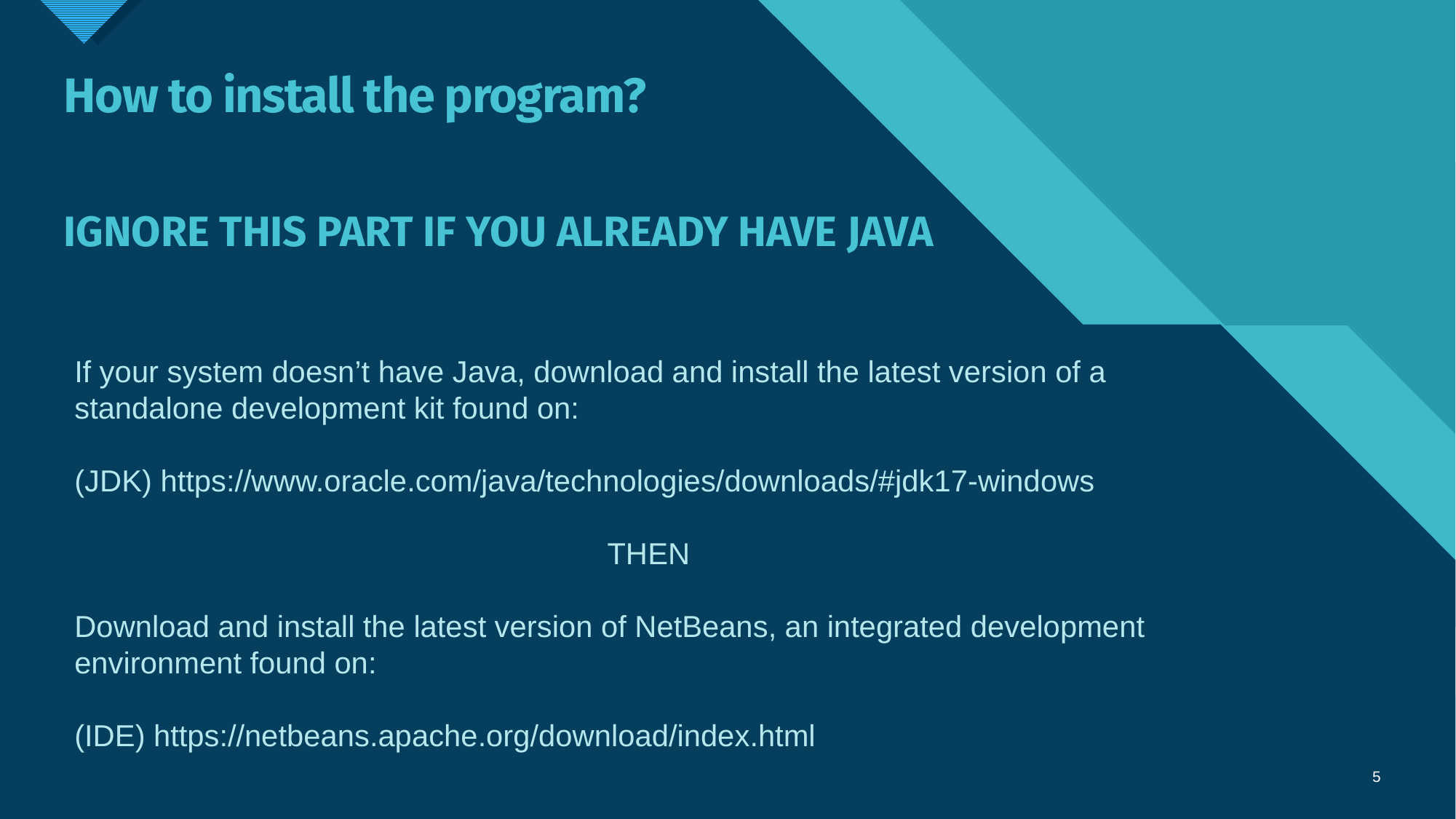

# How to install the program?
IGNORE THIS PART IF YOU ALREADY HAVE JAVA
If your system doesn’t have Java, download and install the latest version of a standalone development kit found on:

(JDK) https://www.oracle.com/java/technologies/downloads/#jdk17-windows

THEN

Download and install the latest version of NetBeans, an integrated development environment found on:

(IDE) https://netbeans.apache.org/download/index.html
5